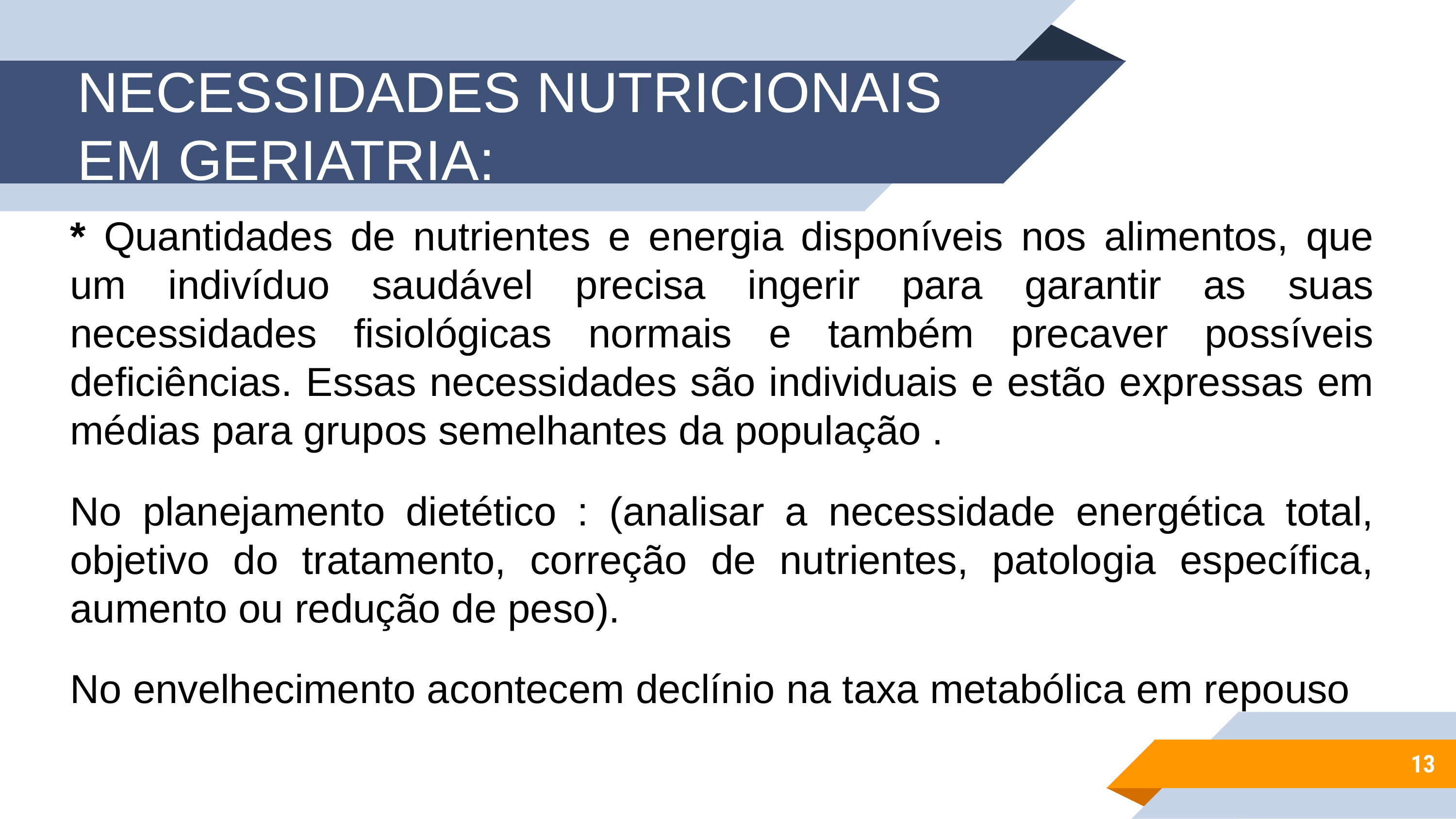

# NECESSIDADES NUTRICIONAIS EM GERIATRIA:
* Quantidades de nutrientes e energia disponíveis nos alimentos, que um indivíduo saudável precisa ingerir para garantir as suas necessidades fisiológicas normais e também precaver possíveis deficiências. Essas necessidades são individuais e estão expressas em médias para grupos semelhantes da população .
No planejamento dietético : (analisar a necessidade energética total, objetivo do tratamento, correção de nutrientes, patologia específica, aumento ou redução de peso).
No envelhecimento acontecem declínio na taxa metabólica em repouso
13